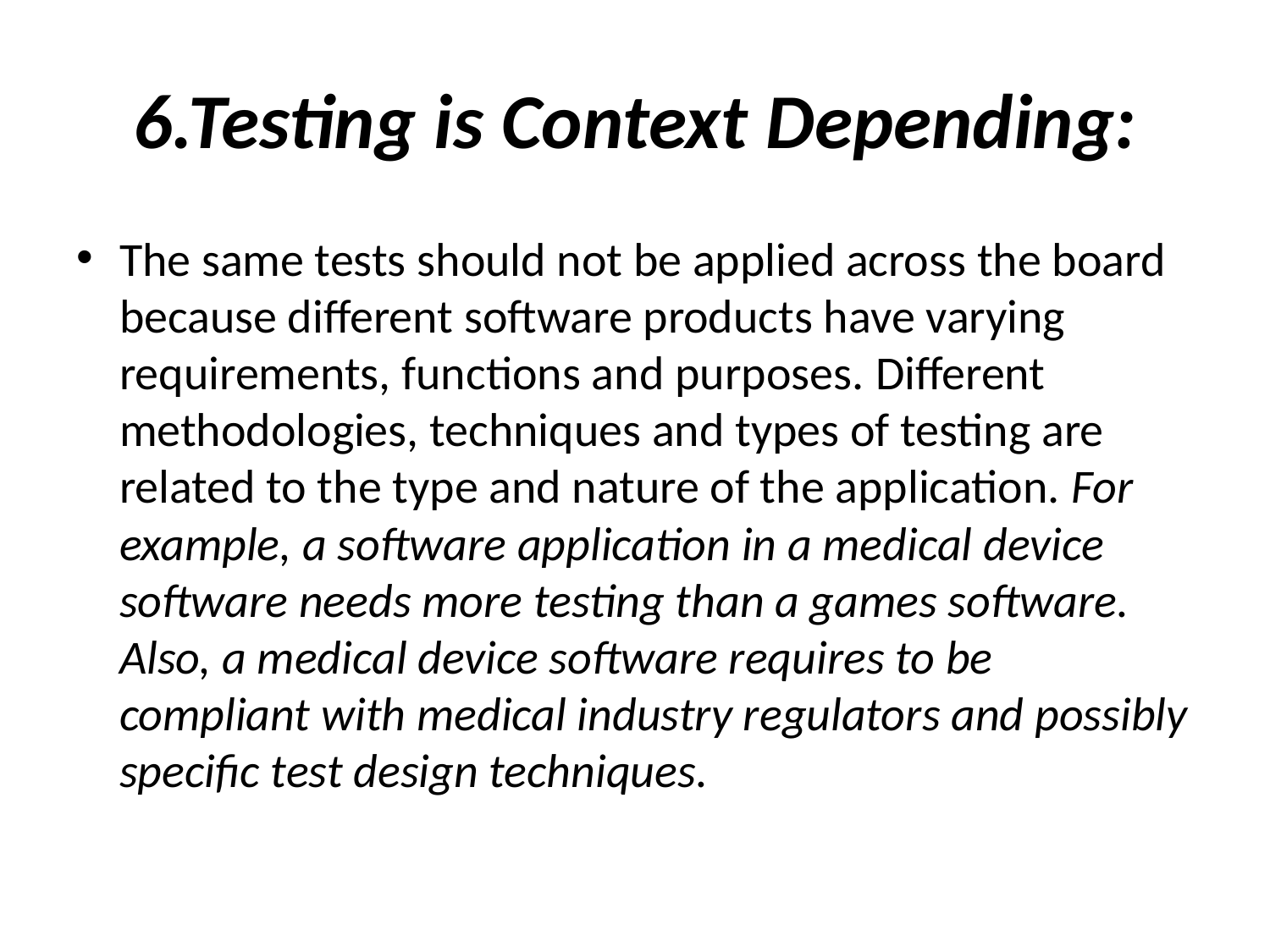

# 6.Testing is Context Depending:
The same tests should not be applied across the board because different software products have varying requirements, functions and purposes. Different methodologies, techniques and types of testing are related to the type and nature of the application. For example, a software application in a medical device software needs more testing than a games software. Also, a medical device software requires to be compliant with medical industry regulators and possibly specific test design techniques.